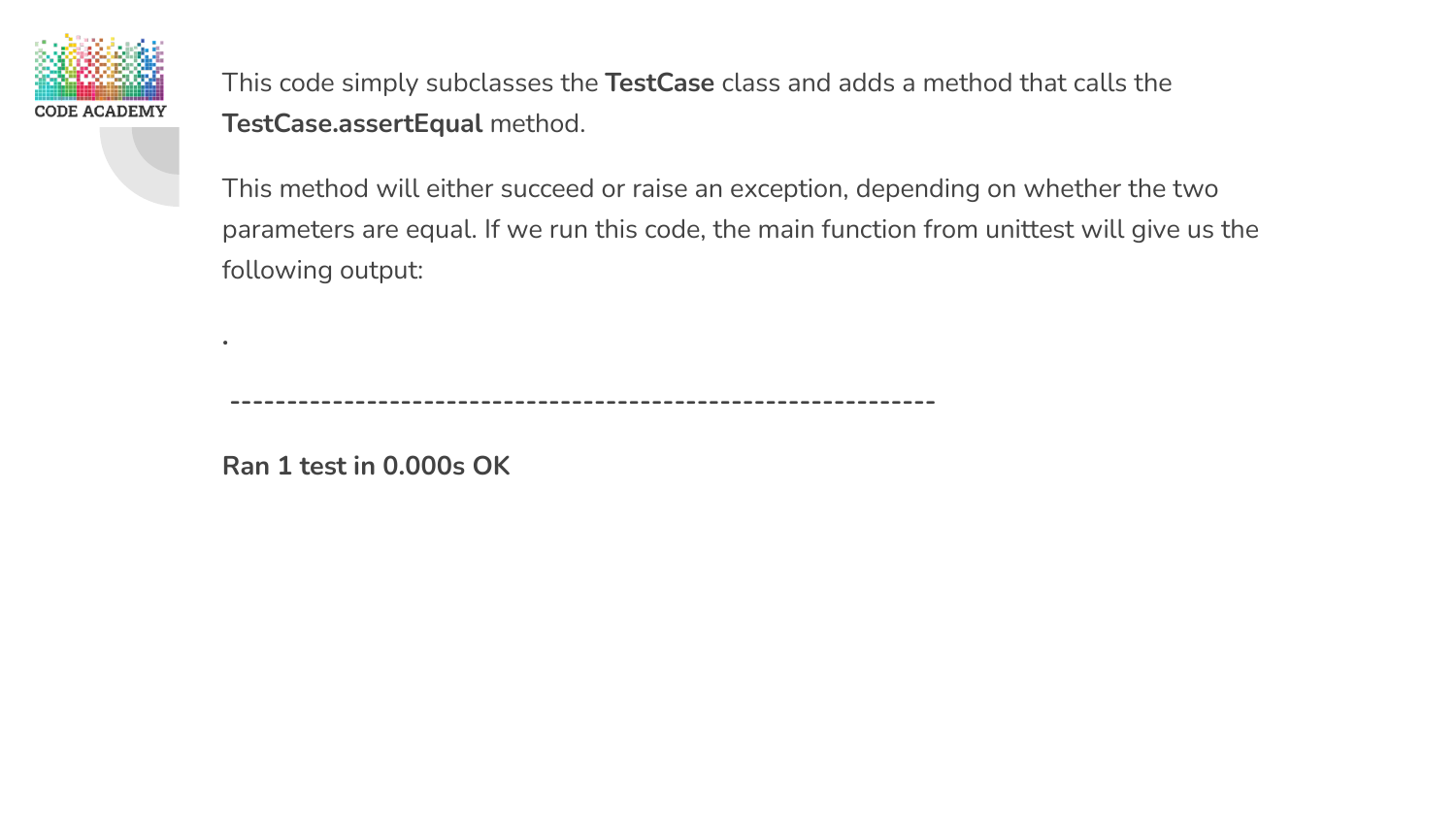

This code simply subclasses the TestCase class and adds a method that calls the TestCase.assertEqual method.
This method will either succeed or raise an exception, depending on whether the two parameters are equal. If we run this code, the main function from unittest will give us the following output:
.
 --------------------------------------------------------------
Ran 1 test in 0.000s OK